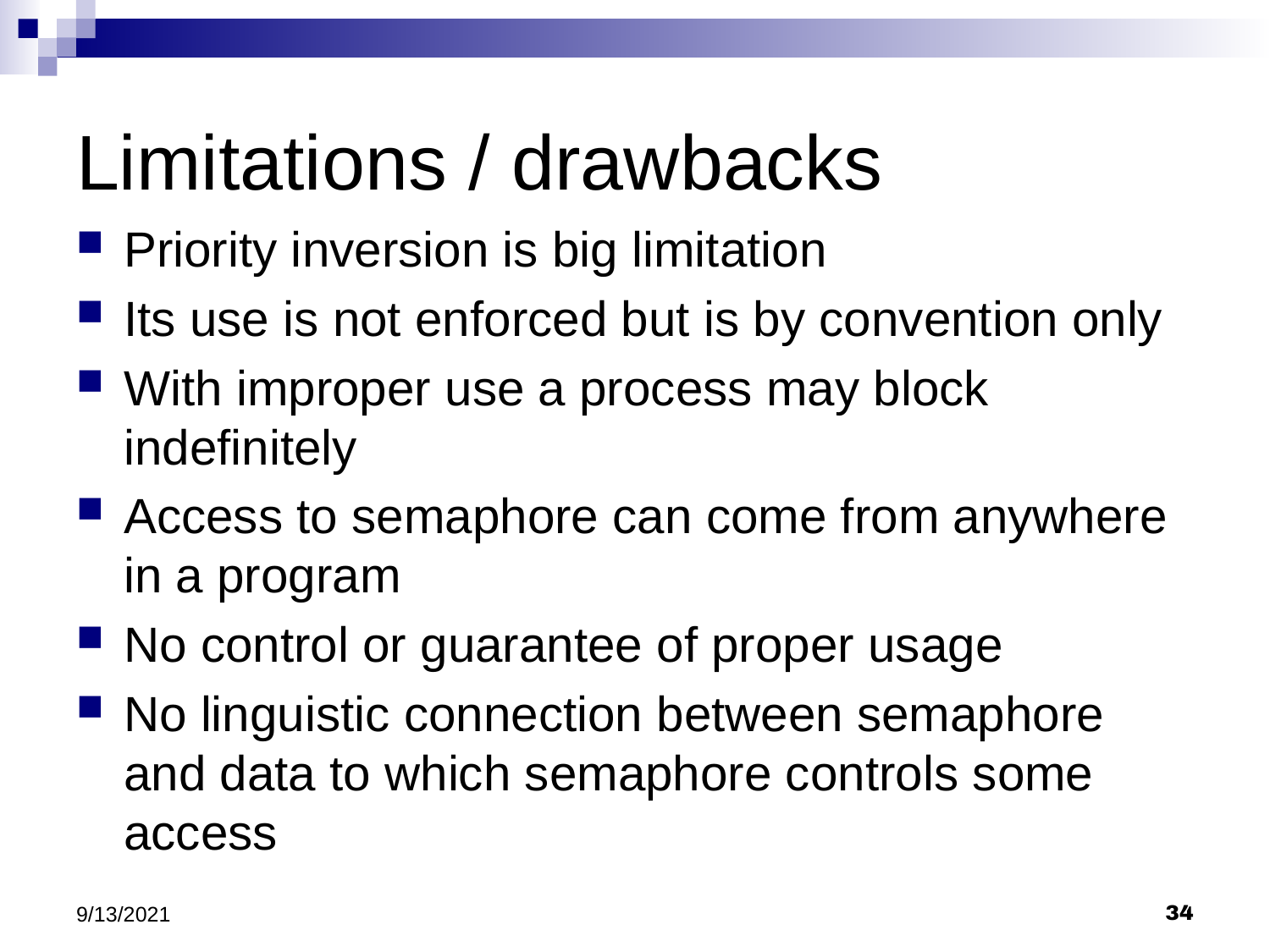

# Limitations / drawbacks
Priority inversion is big limitation
Its use is not enforced but is by convention only
With improper use a process may block indefinitely
Access to semaphore can come from anywhere in a program
No control or guarantee of proper usage
No linguistic connection between semaphore and data to which semaphore controls some access

9/13/2021
34